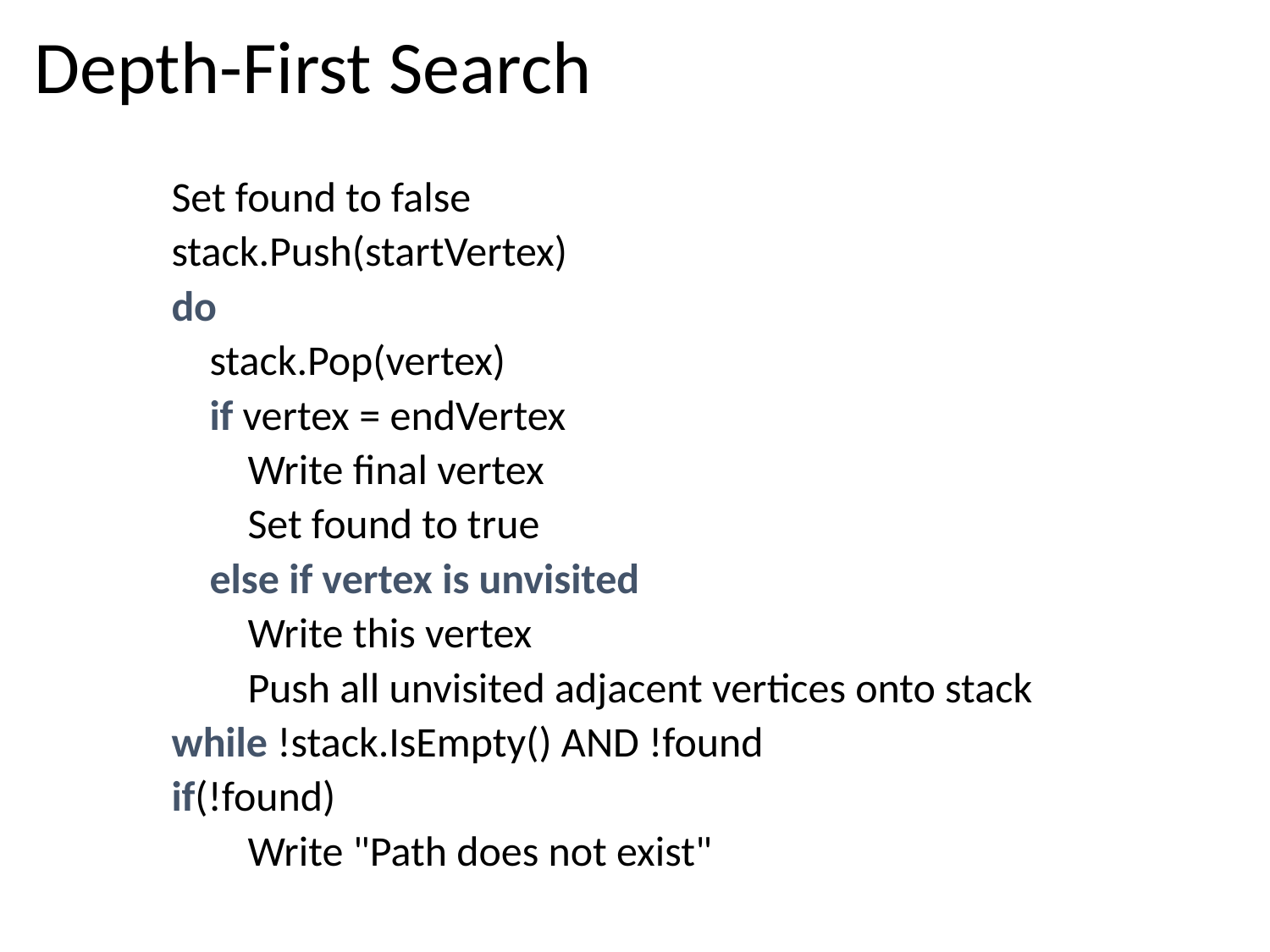

# Depth-First Search
Set found to false
stack.Push(startVertex)
do
    stack.Pop(vertex)
    if vertex = endVertex
        Write final vertex
        Set found to true
    else if vertex is unvisited
        Write this vertex
        Push all unvisited adjacent vertices onto stack
while !stack.IsEmpty() AND !found
if(!found)
        Write "Path does not exist"